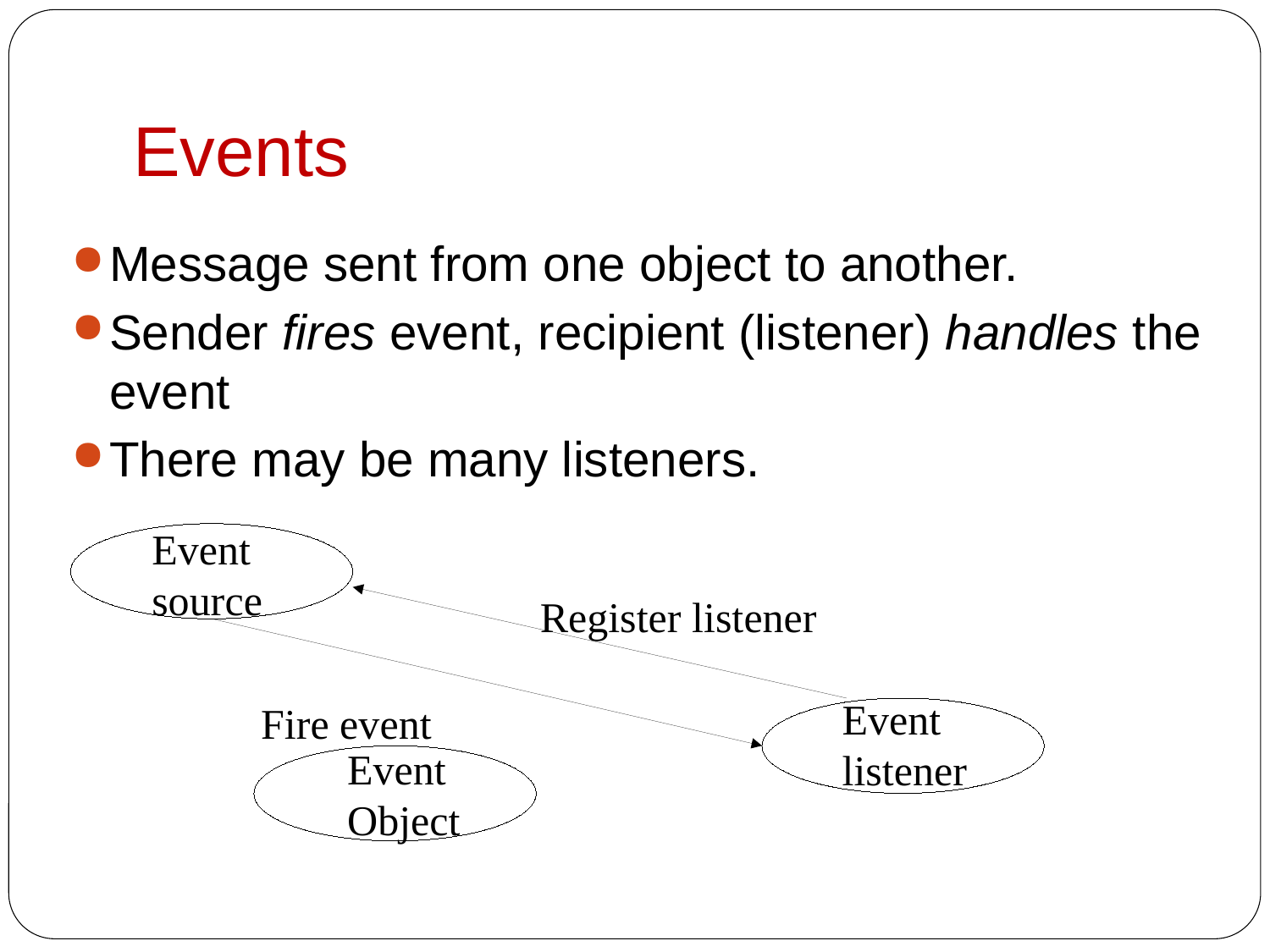

Events
Message sent from one object to another.
Sender fires event, recipient (listener) handles the event
There may be many listeners.
Event
source

Register listener

Event
listener
Fire event

Event
Object